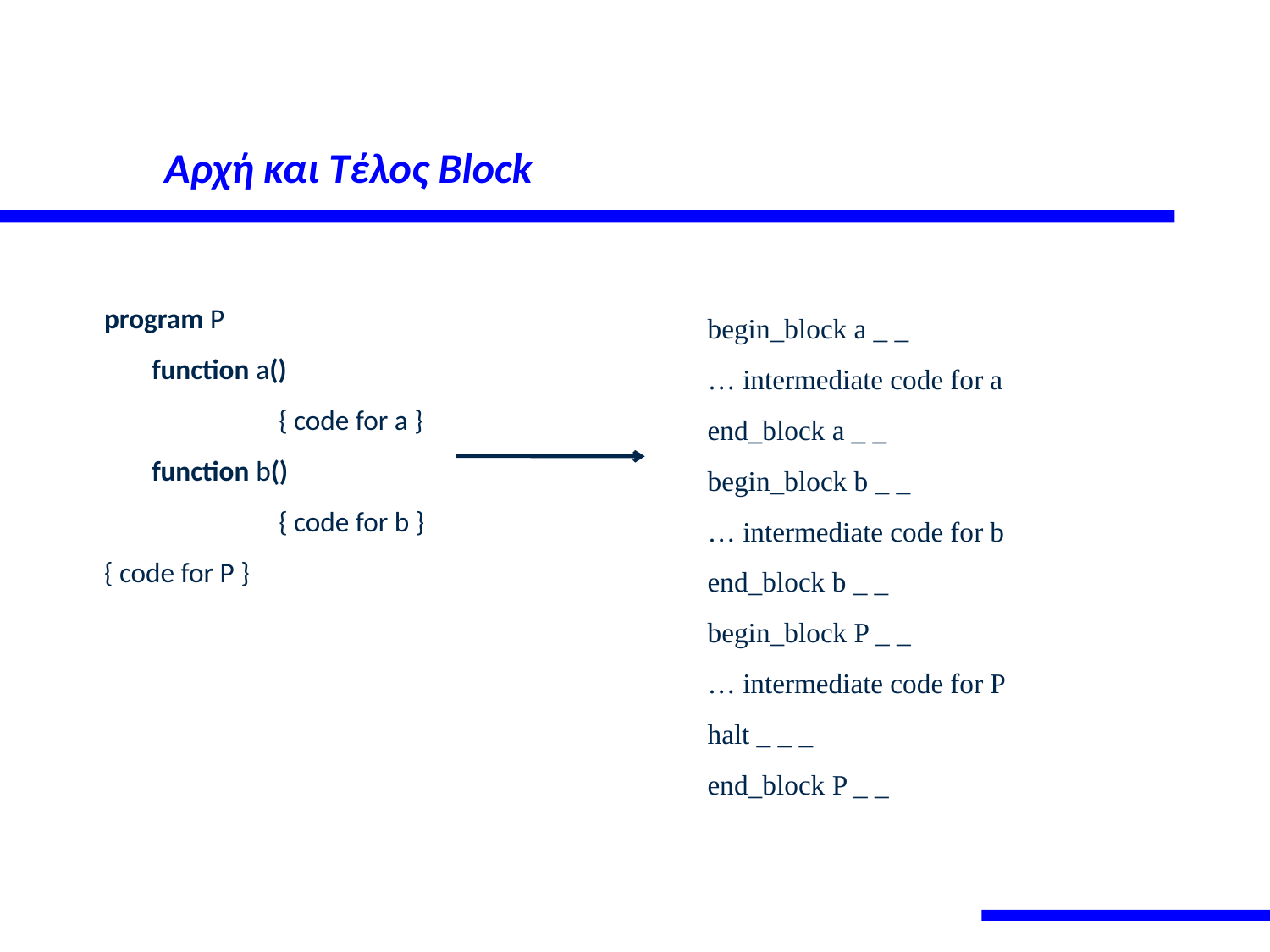

# Αρχή και Τέλος Block
program P
	function a()
		{ code for a }
	function b()
		{ code for b }
{ code for P }

	begin_block a _ _
	… intermediate code for a
	end_block a _ _
	begin_block b _ _
	… intermediate code for b
	end_block b _ _
	begin_block P _ _
	… intermediate code for P
	halt _ _ _
	end_block P _ _